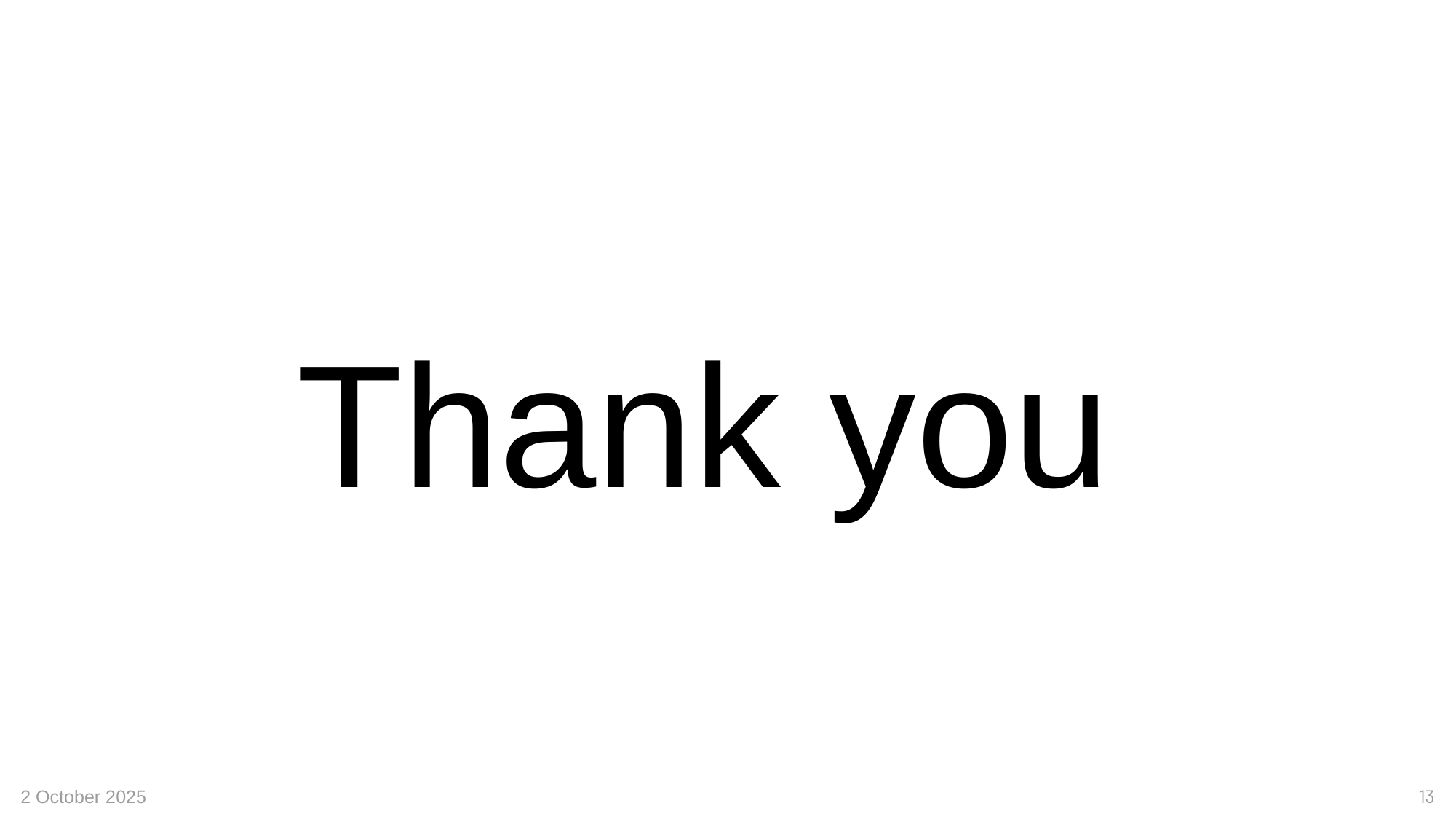

#
Thank you
2 October 2025

13